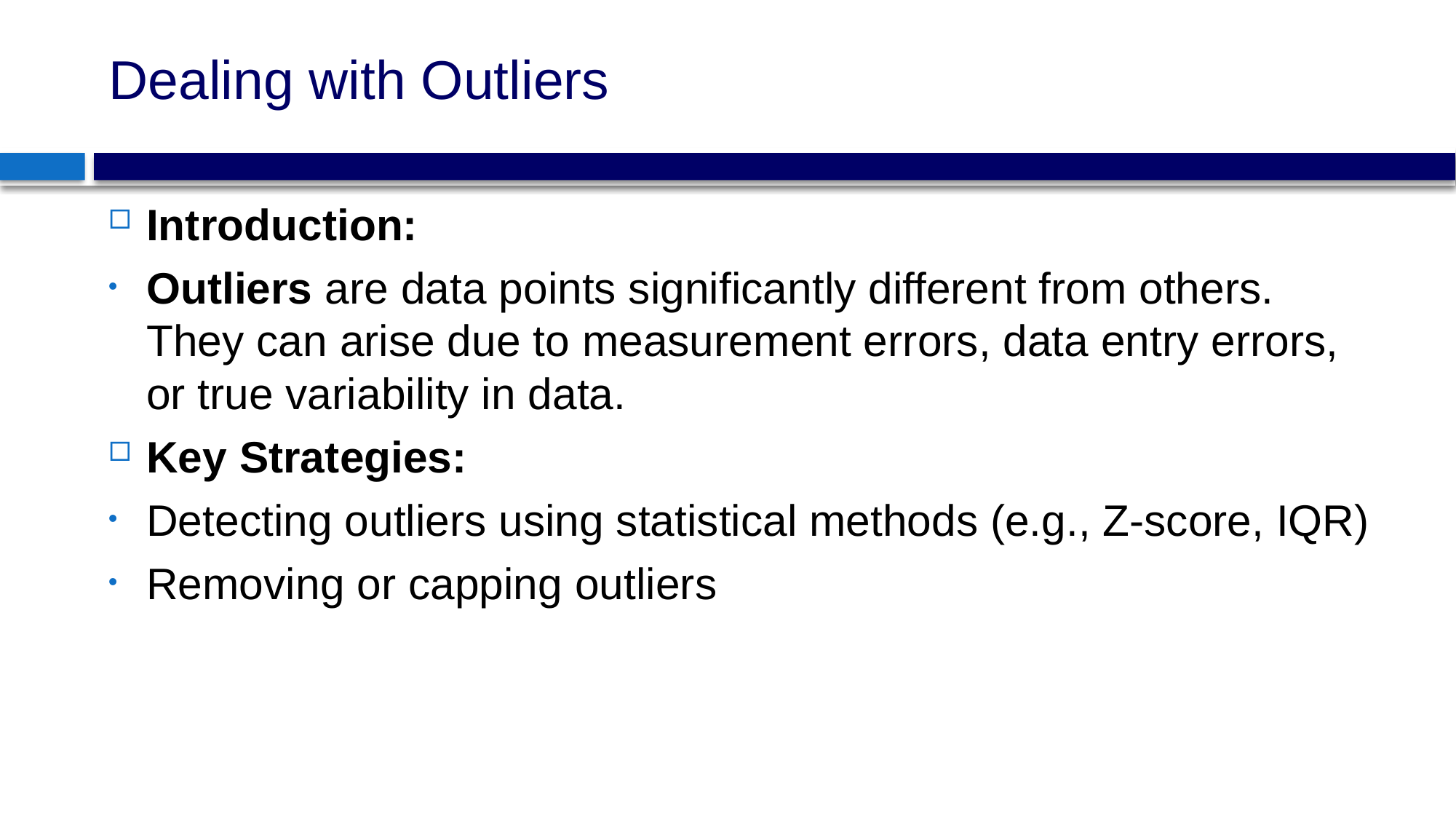

# Dealing with Outliers
Introduction:
Outliers are data points significantly different from others. They can arise due to measurement errors, data entry errors, or true variability in data.
Key Strategies:
Detecting outliers using statistical methods (e.g., Z-score, IQR)
Removing or capping outliers